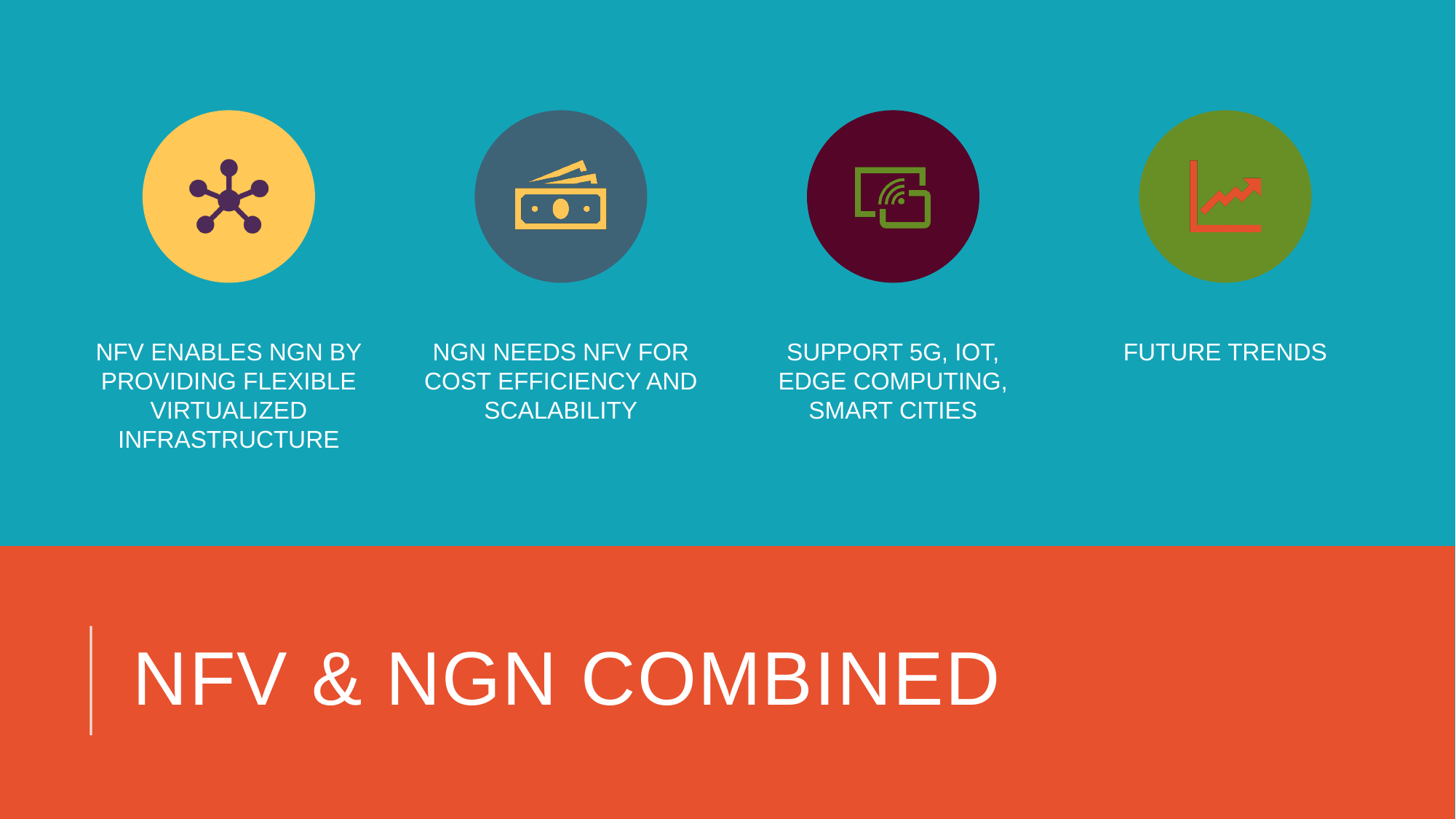

NFV enables NGN by providing flexible virtualized infrastructure
NGN needs NFV for cost efficiency and scalability
support 5G, IoT, edge computing, smart cities
Future Trends

# NFV & NGN Combined